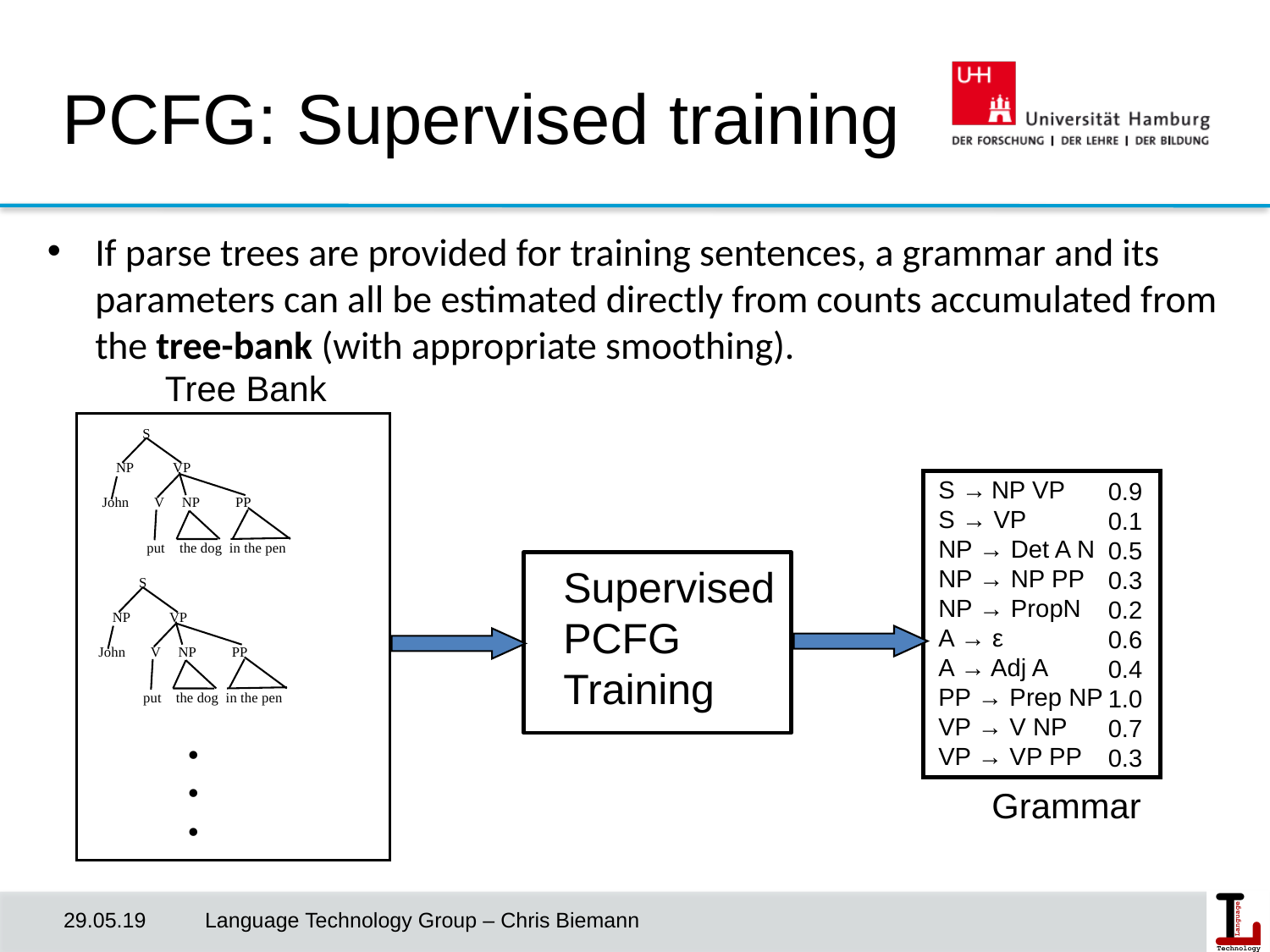

# PCFG: Supervised training
If parse trees are provided for training sentences, a grammar and its parameters can all be estimated directly from counts accumulated from the tree-bank (with appropriate smoothing).

Tree Bank

S

NP           VP

John       V     NP          PP

put    the dog  in the pen

S → NP VP
S → VP
NP → Det A N
NP → NP PP
NP → PropN
A → ε
A → Adj A
PP → Prep NP
VP → V NP
VP → VP PP
0.9
0.1
0.5
0.3
0.2
0.6
0.4
1.0
0.7
0.3

Grammar

Supervised
PCFG
Training

S

NP           VP

John       V     NP          PP

put    the dog  in the pen

.
.
.
29.05.19
 Language Technology Group – Chris Biemann